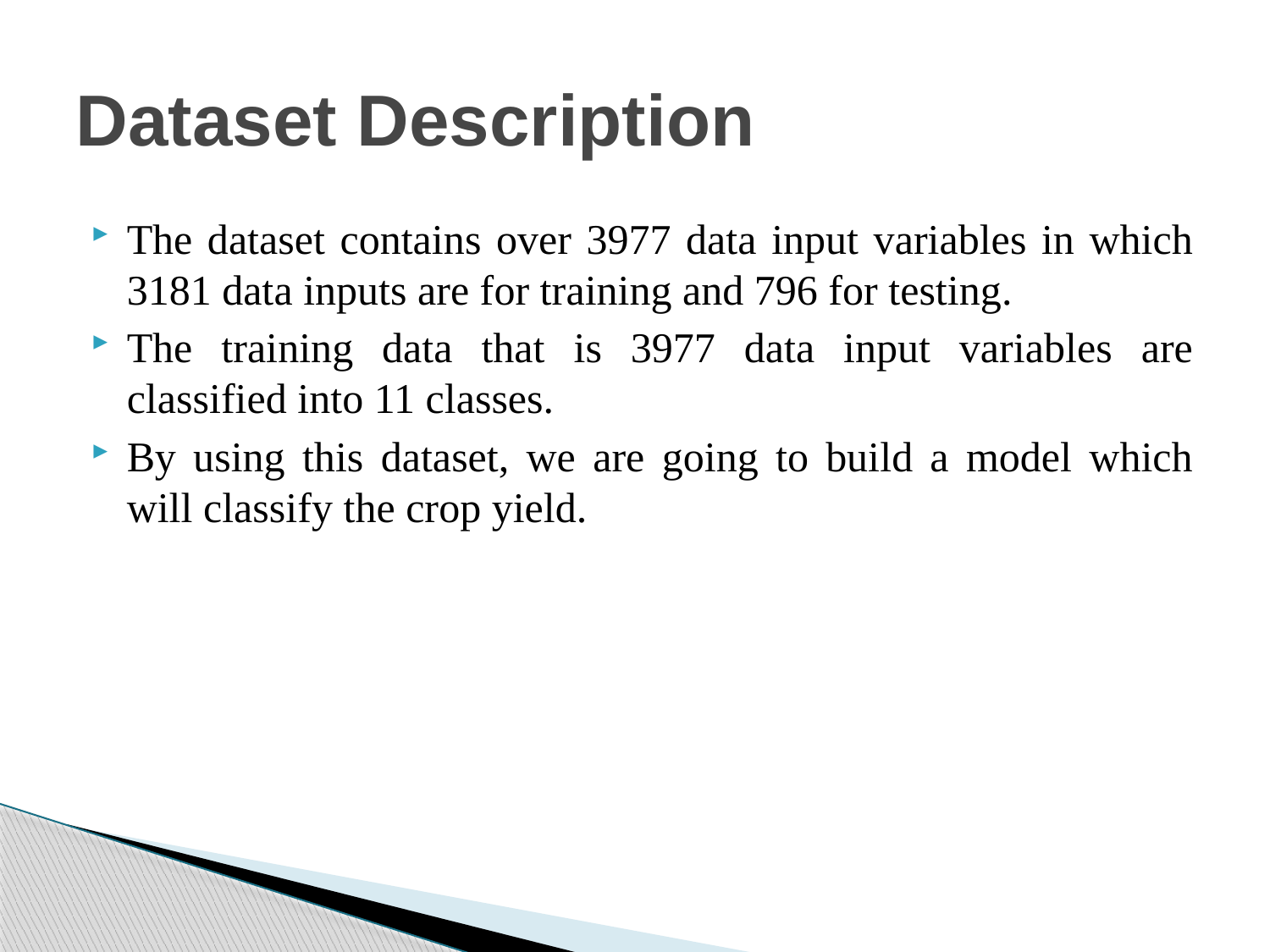

# Dataset Description
The dataset contains over 3977 data input variables in which 3181 data inputs are for training and 796 for testing.
The training data that is 3977 data input variables are classified into 11 classes.
By using this dataset, we are going to build a model which will classify the crop yield.